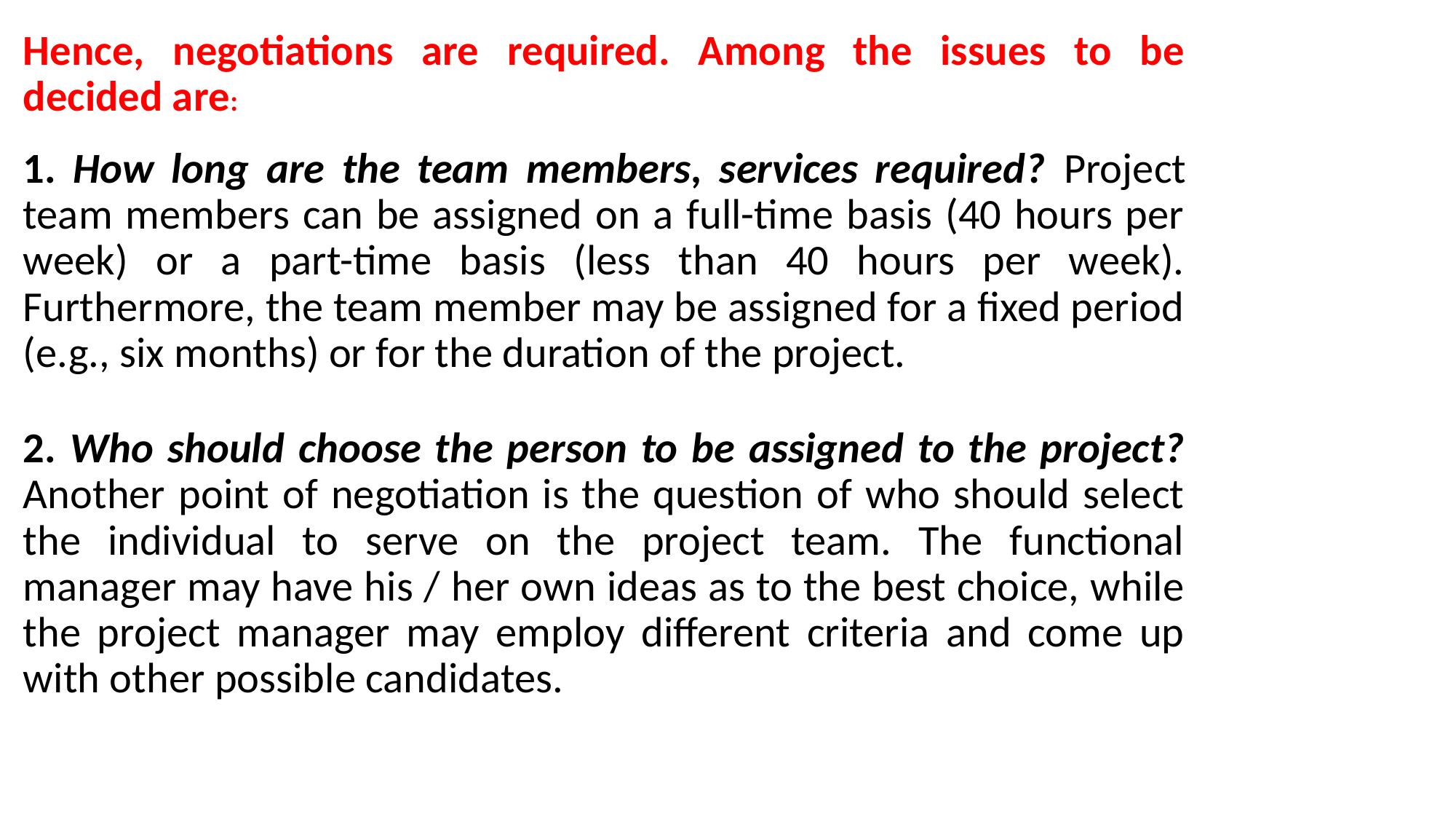

Hence, negotiations are required. Among the issues to be decided are:
1. How long are the team members, services required? Project team members can be assigned on a full-time basis (40 hours per week) or a part-time basis (less than 40 hours per week). Furthermore, the team member may be assigned for a fixed period (e.g., six months) or for the duration of the project.
2. Who should choose the person to be assigned to the project? Another point of negotiation is the question of who should select the individual to serve on the project team. The functional manager may have his / her own ideas as to the best choice, while the project manager may employ different criteria and come up with other possible candidates.